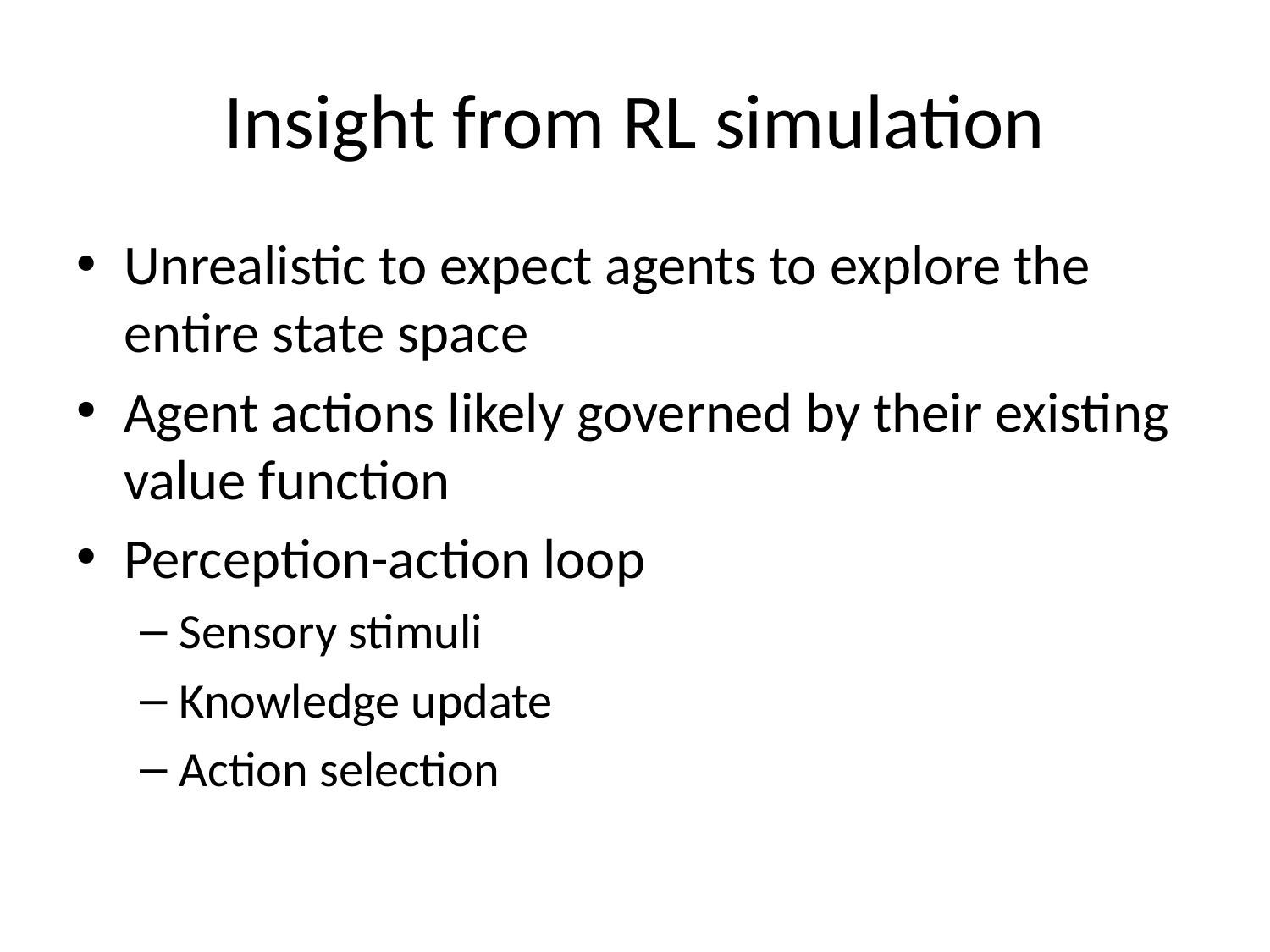

# Insight from RL simulation
Unrealistic to expect agents to explore the entire state space
Agent actions likely governed by their existing value function
Perception-action loop
Sensory stimuli
Knowledge update
Action selection